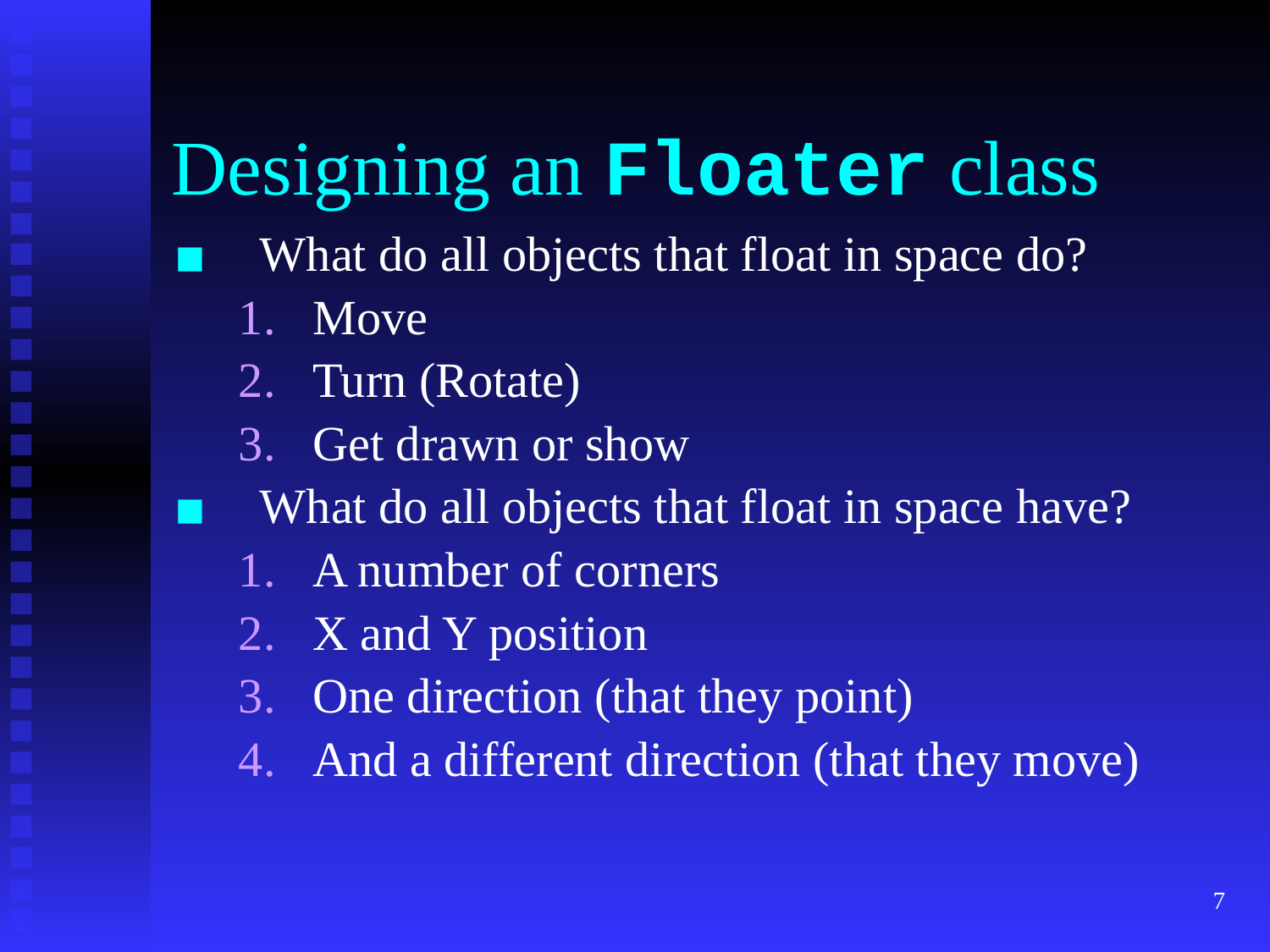

# Designing an Floater class
What do all objects that float in space do?
Move
Turn (Rotate)
Get drawn or show
What do all objects that float in space have?
A number of corners
X and Y position
One direction (that they point)
And a different direction (that they move)

7